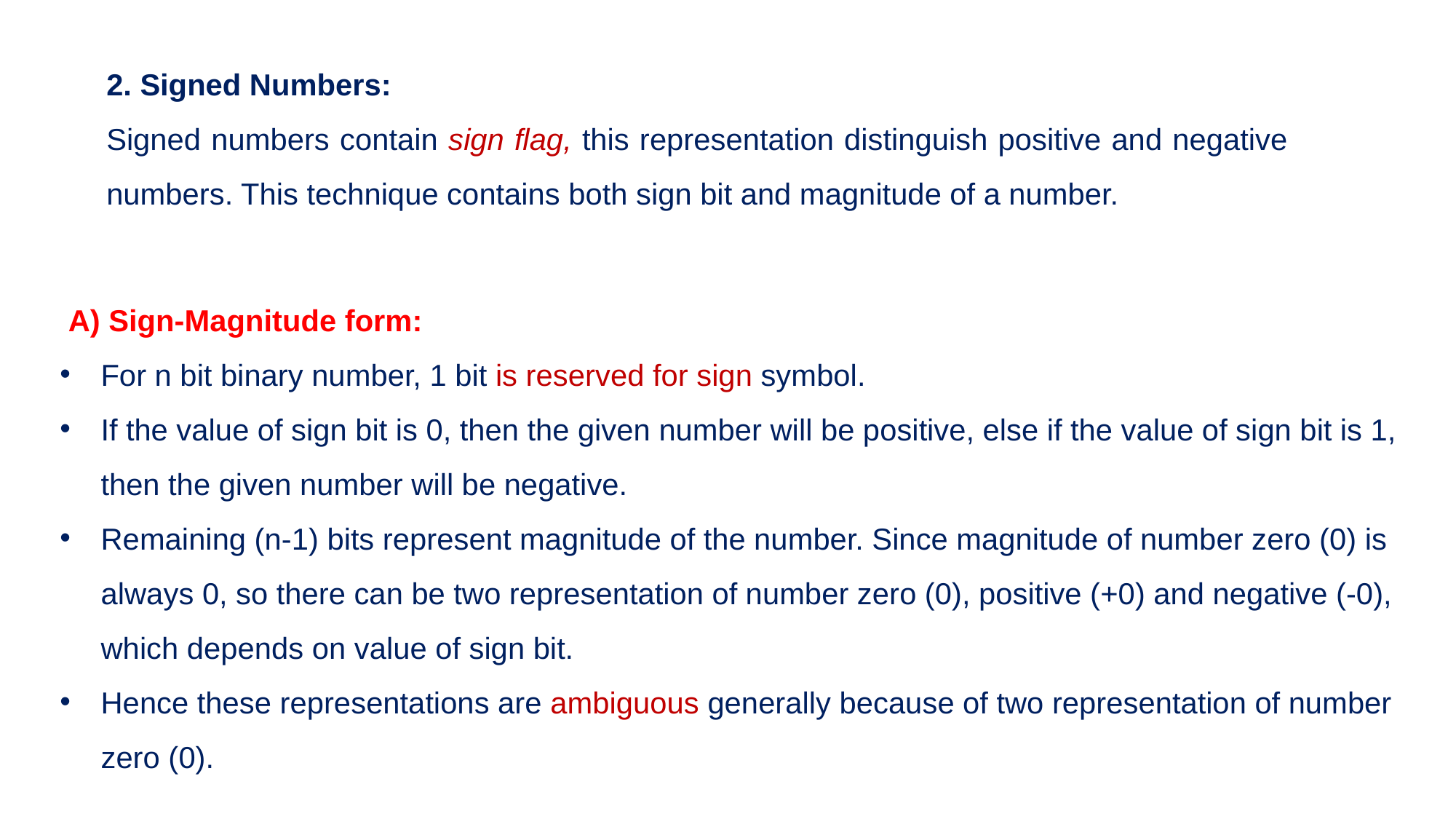

2. Signed Numbers:
Signed numbers contain sign flag, this representation distinguish positive and negative numbers. This technique contains both sign bit and magnitude of a number.
 A) Sign-Magnitude form:
For n bit binary number, 1 bit is reserved for sign symbol.
If the value of sign bit is 0, then the given number will be positive, else if the value of sign bit is 1, then the given number will be negative.
Remaining (n-1) bits represent magnitude of the number. Since magnitude of number zero (0) is always 0, so there can be two representation of number zero (0), positive (+0) and negative (-0), which depends on value of sign bit.
Hence these representations are ambiguous generally because of two representation of number zero (0).